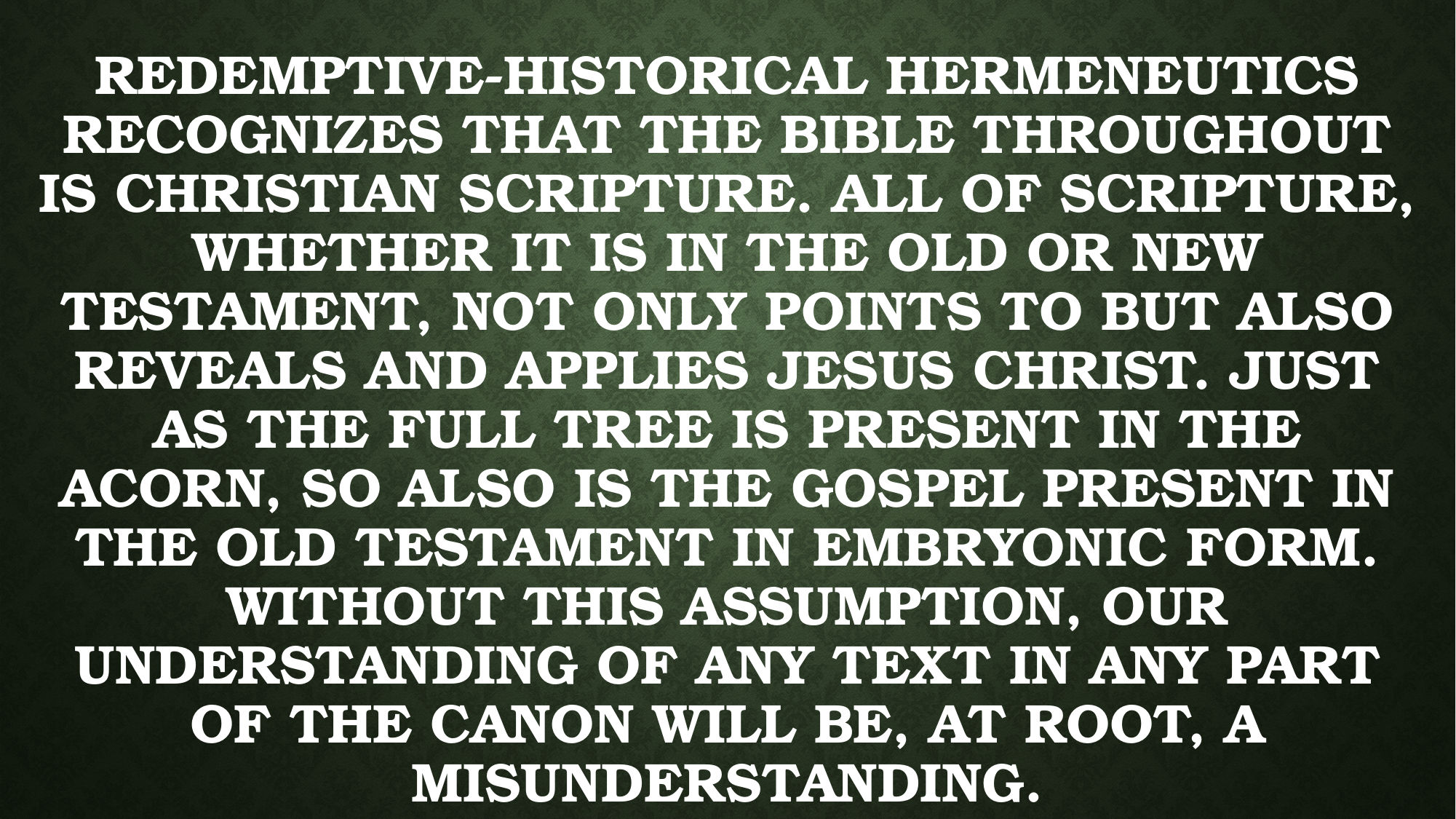

# Redemptive-historical hermeneutics recognizes that the Bible throughout is Christian Scripture. All of Scripture, whether it is in the Old or New Testament, not only points to but also reveals and applies Jesus Christ. Just as the full tree is present in the acorn, so also is the gospel present in the Old Testament in embryonic form. Without this assumption, our understanding of any text in any part of the canon will be, at root, a misunderstanding.